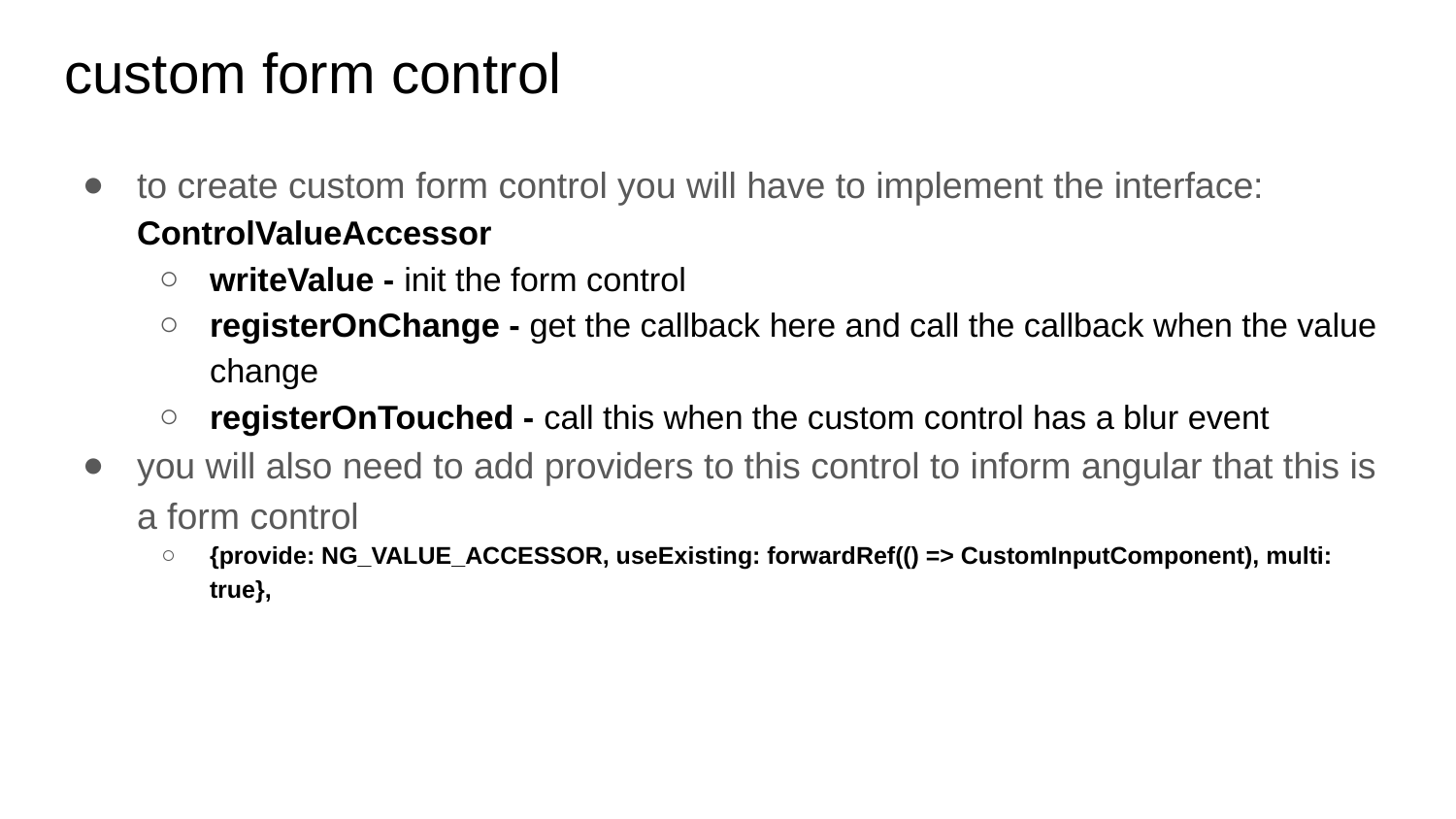

# custom form control
to create custom form control you will have to implement the interface: ControlValueAccessor
writeValue - init the form control
registerOnChange - get the callback here and call the callback when the value change
registerOnTouched - call this when the custom control has a blur event
you will also need to add providers to this control to inform angular that this is a form control
{provide: NG_VALUE_ACCESSOR, useExisting: forwardRef(() => CustomInputComponent), multi: true},